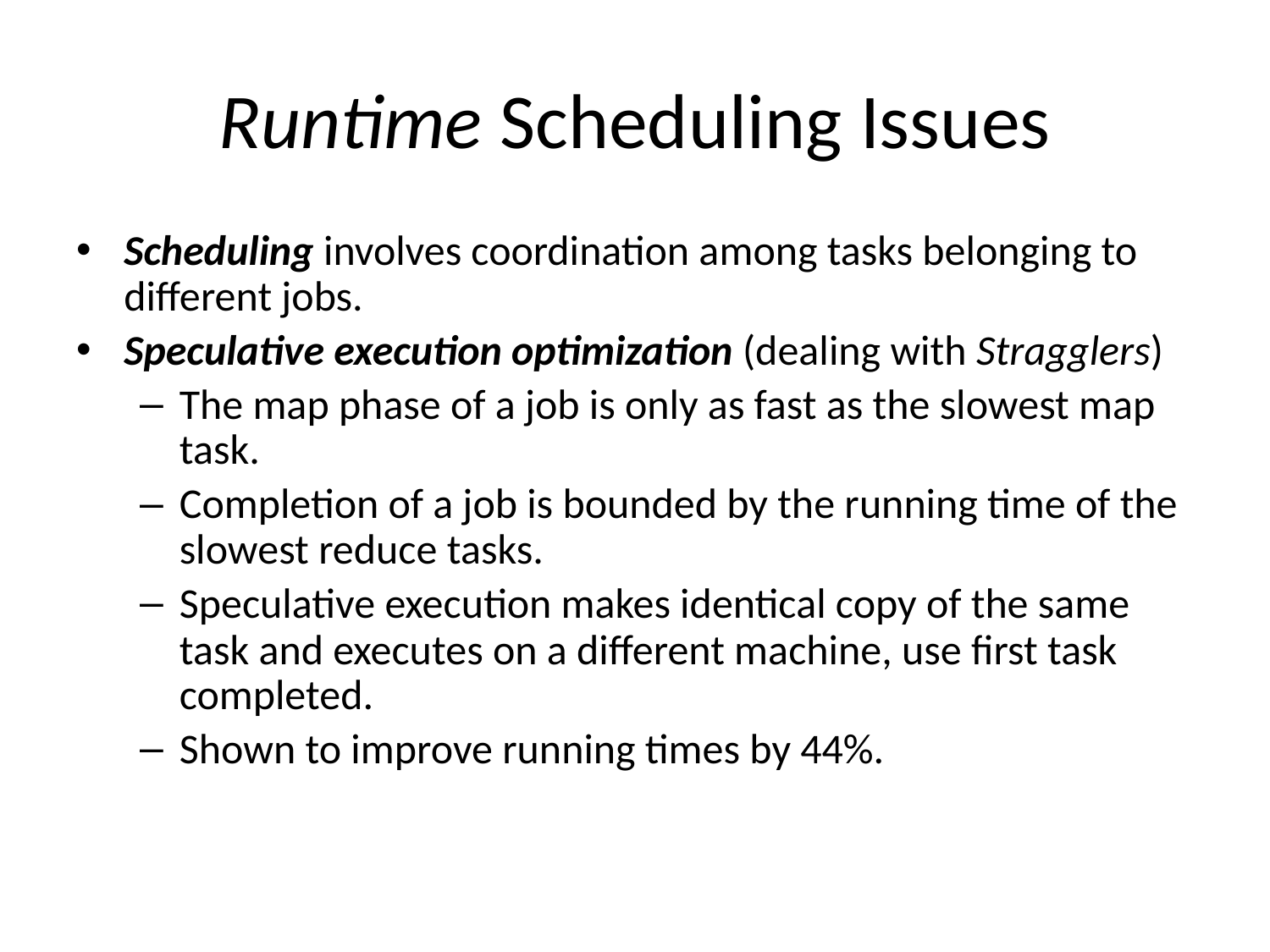

# Runtime Scheduling Issues
Scheduling involves coordination among tasks belonging to different jobs.
Speculative execution optimization (dealing with Stragglers)
The map phase of a job is only as fast as the slowest map task.
Completion of a job is bounded by the running time of the slowest reduce tasks.
Speculative execution makes identical copy of the same task and executes on a different machine, use first task completed.
Shown to improve running times by 44%.